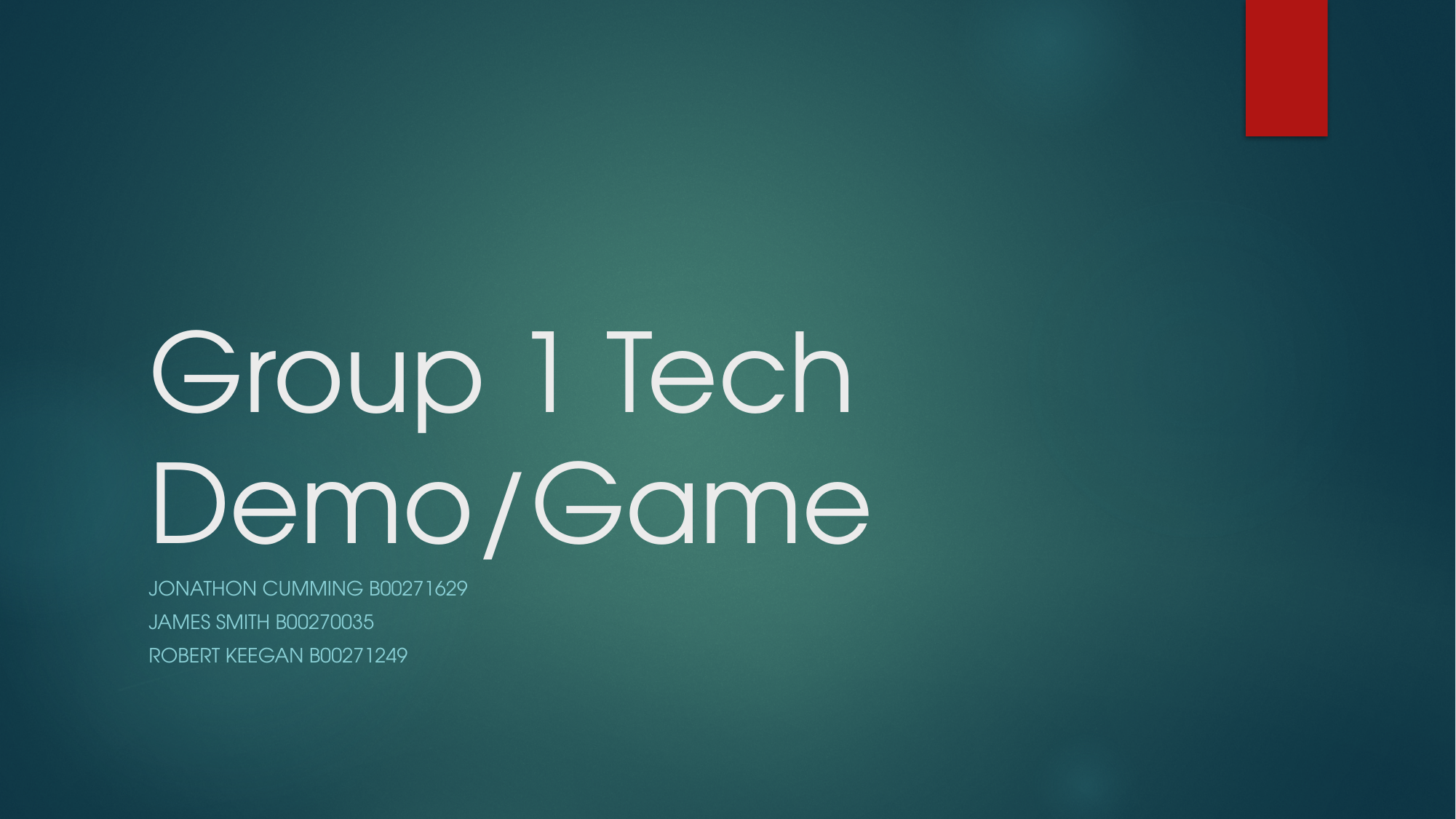

# Group 1 Tech Demo/Game
Jonathon Cumming B00271629
James Smith B00270035
Robert Keegan B00271249